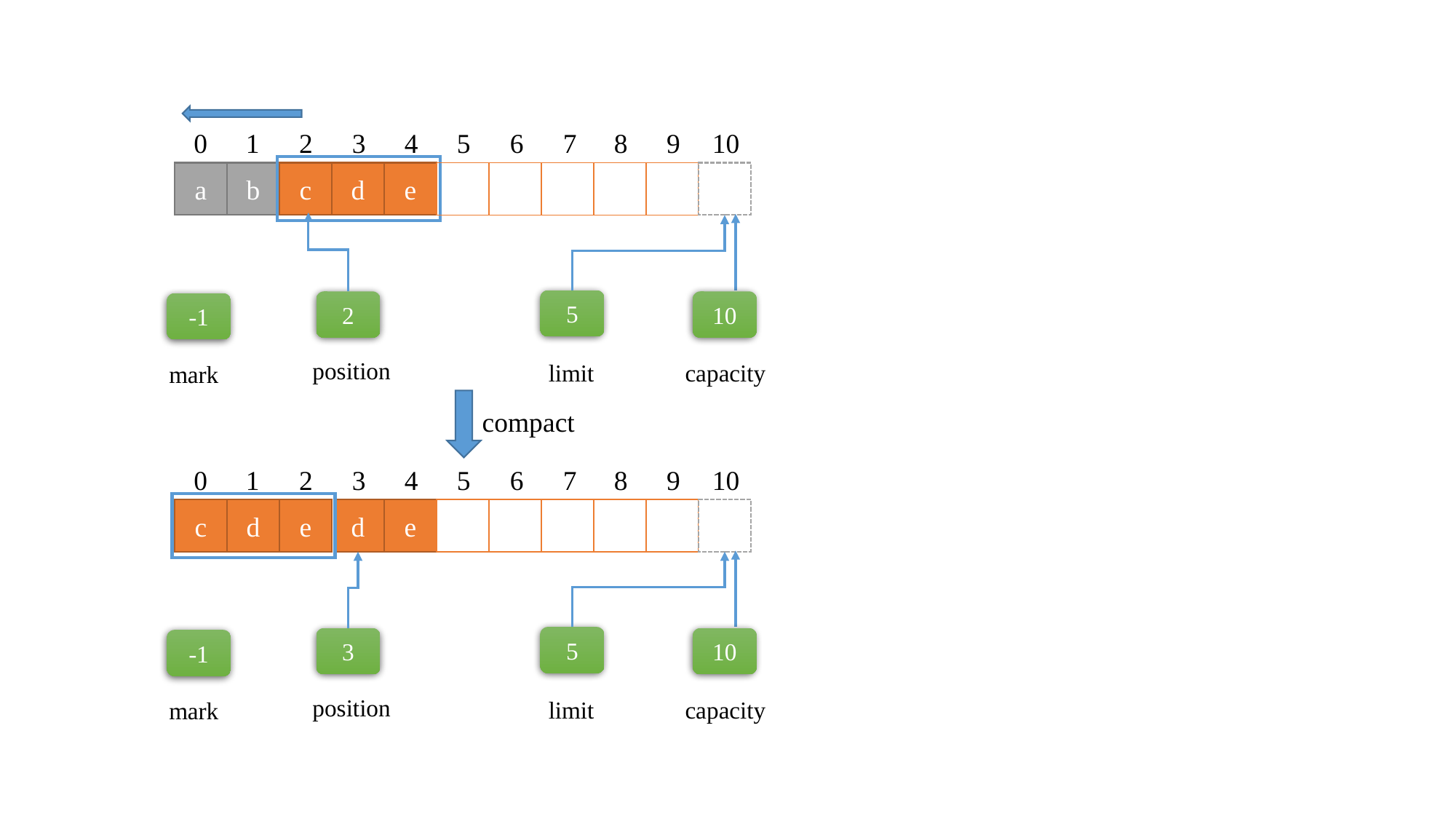

0
1
2
3
4
5
6
7
8
9
10

a
b
c
d
e

5
2
10
-1
position
limit
capacity
mark

compact
0
1
2
3
4
5
6
7
8
9
10

c
d
e
d
e

5
3
10
-1
position
limit
capacity
mark